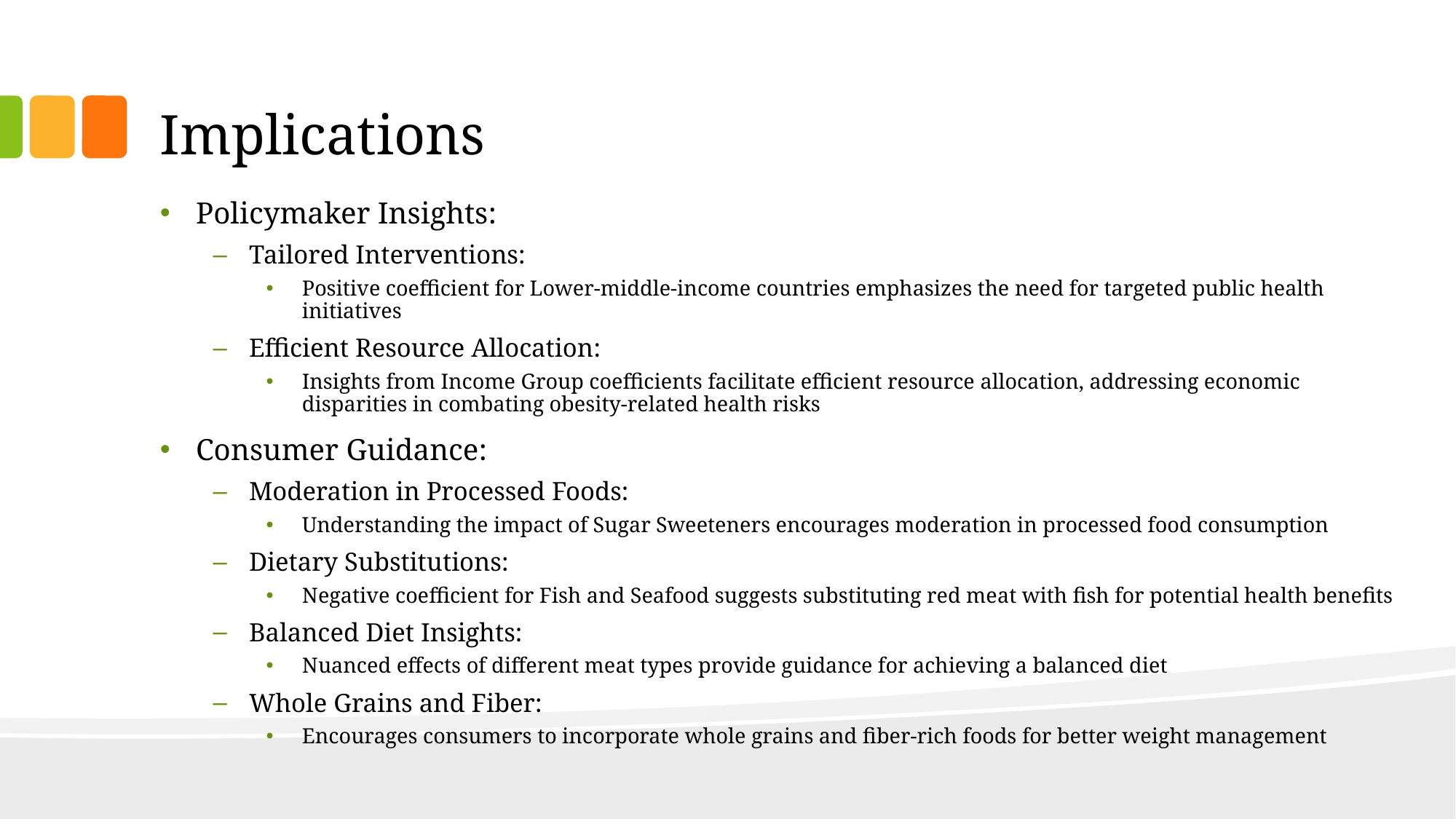

# Implications
Policymaker Insights:
Tailored Interventions:
Positive coefficient for Lower-middle-income countries emphasizes the need for targeted public health initiatives
Efficient Resource Allocation:
Insights from Income Group coefficients facilitate efficient resource allocation, addressing economic disparities in combating obesity-related health risks
Consumer Guidance:
Moderation in Processed Foods:
Understanding the impact of Sugar Sweeteners encourages moderation in processed food consumption
Dietary Substitutions:
Negative coefficient for Fish and Seafood suggests substituting red meat with fish for potential health benefits
Balanced Diet Insights:
Nuanced effects of different meat types provide guidance for achieving a balanced diet
Whole Grains and Fiber:
Encourages consumers to incorporate whole grains and fiber-rich foods for better weight management